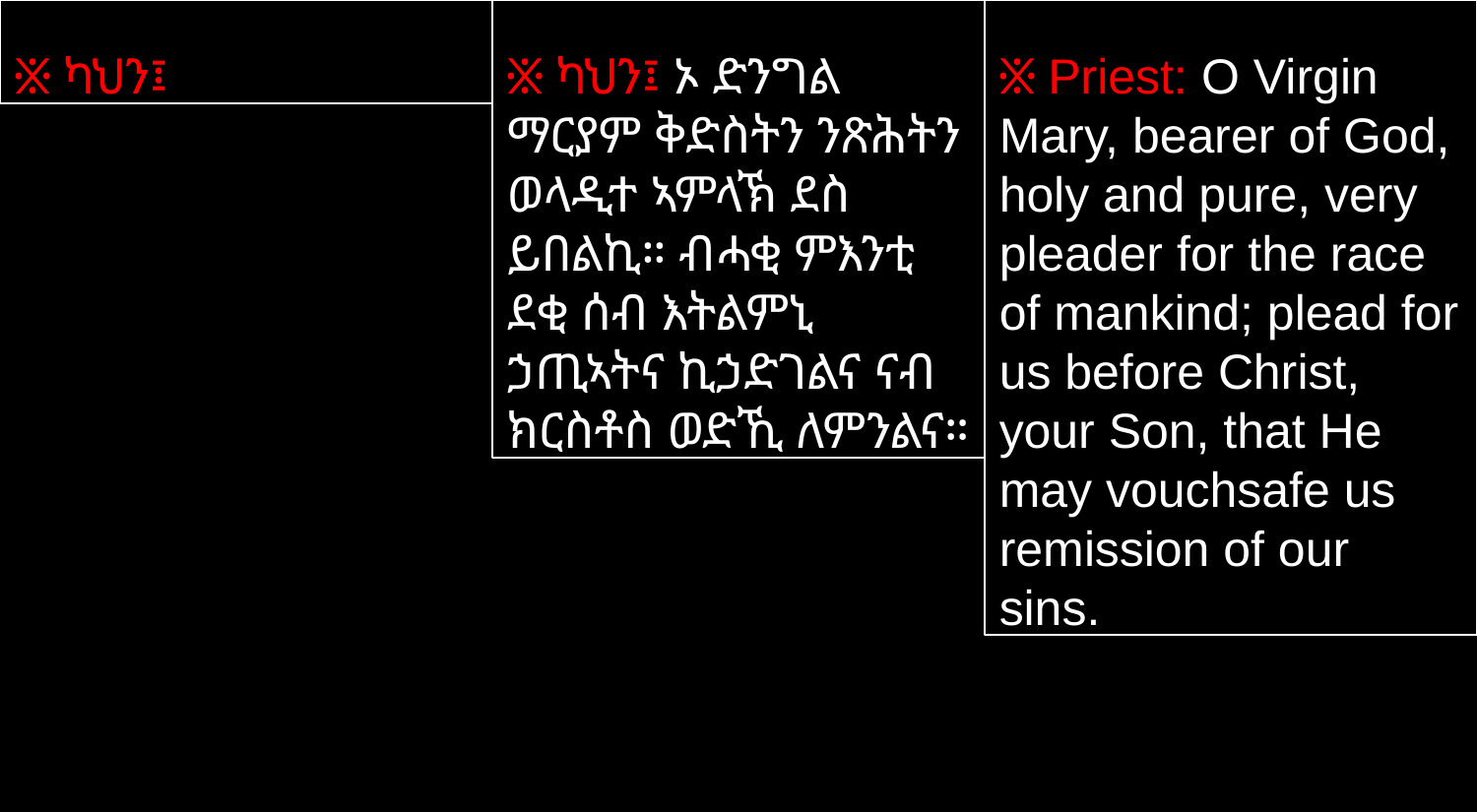

፠ ካህን፤

፠ ካህን፤ ኦ ድንግል ማርያም ቅድስትን ንጽሕትን ወላዲተ ኣምላኽ ደስ ይበልኪ። ብሓቂ ምእንቲ ደቂ ሰብ እትልምኒ ኃጢኣትና ኪኃድገልና ናብ ክርስቶስ ወድኺ ለምንልና።

፠ Priest: O Virgin Mary, bearer of God, holy and pure, very pleader for the race of mankind; plead for us before Christ, your Son, that He may vouchsafe us remission of our sins.